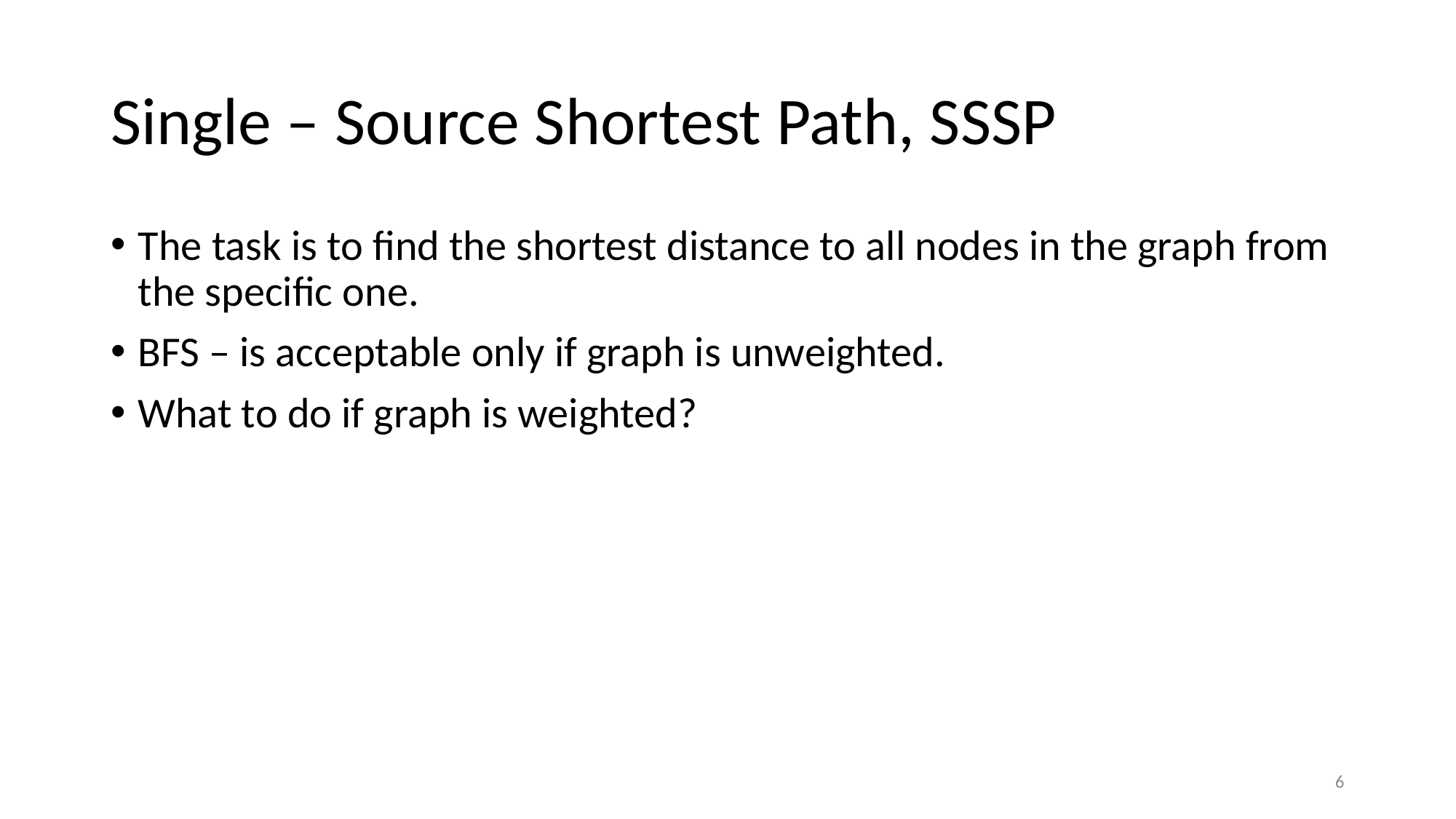

# Single – Source Shortest Path, SSSP
The task is to find the shortest distance to all nodes in the graph from the specific one.
BFS – is acceptable only if graph is unweighted.
What to do if graph is weighted?
6